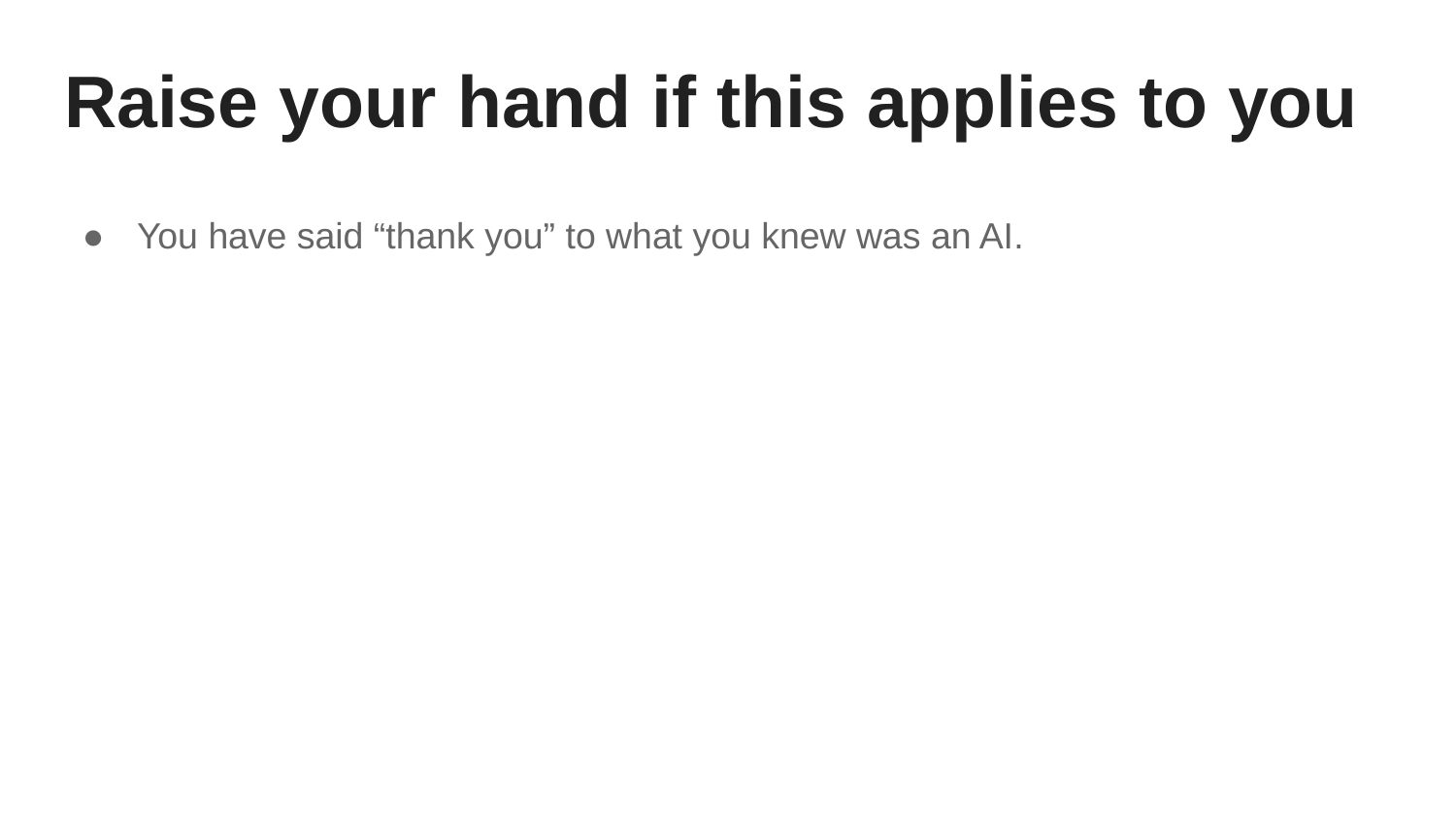

# Raise your hand if this applies to you
You have said “thank you” to what you knew was an AI.